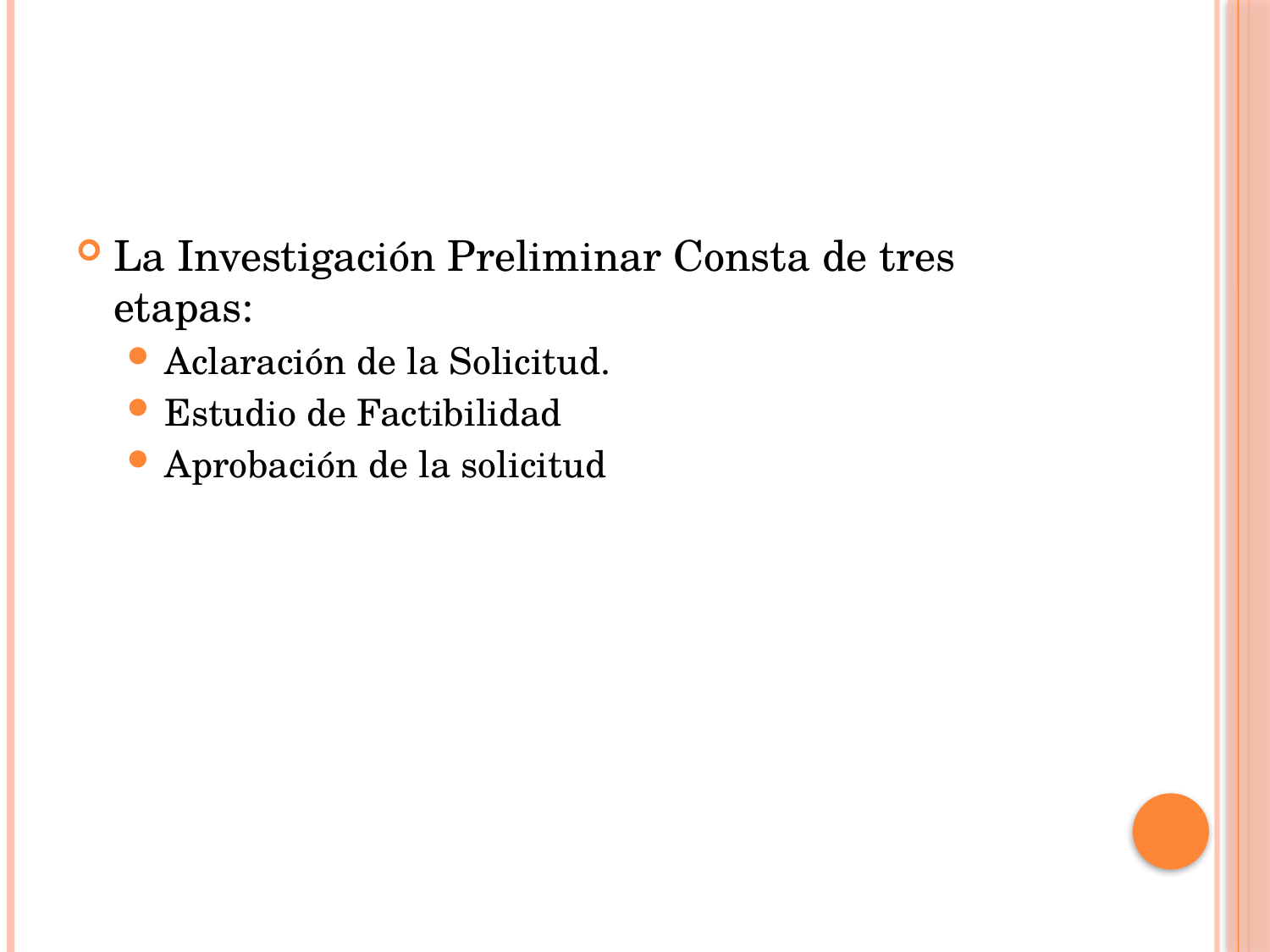

#
La Investigación Preliminar Consta de tres etapas:
Aclaración de la Solicitud.
Estudio de Factibilidad
Aprobación de la solicitud